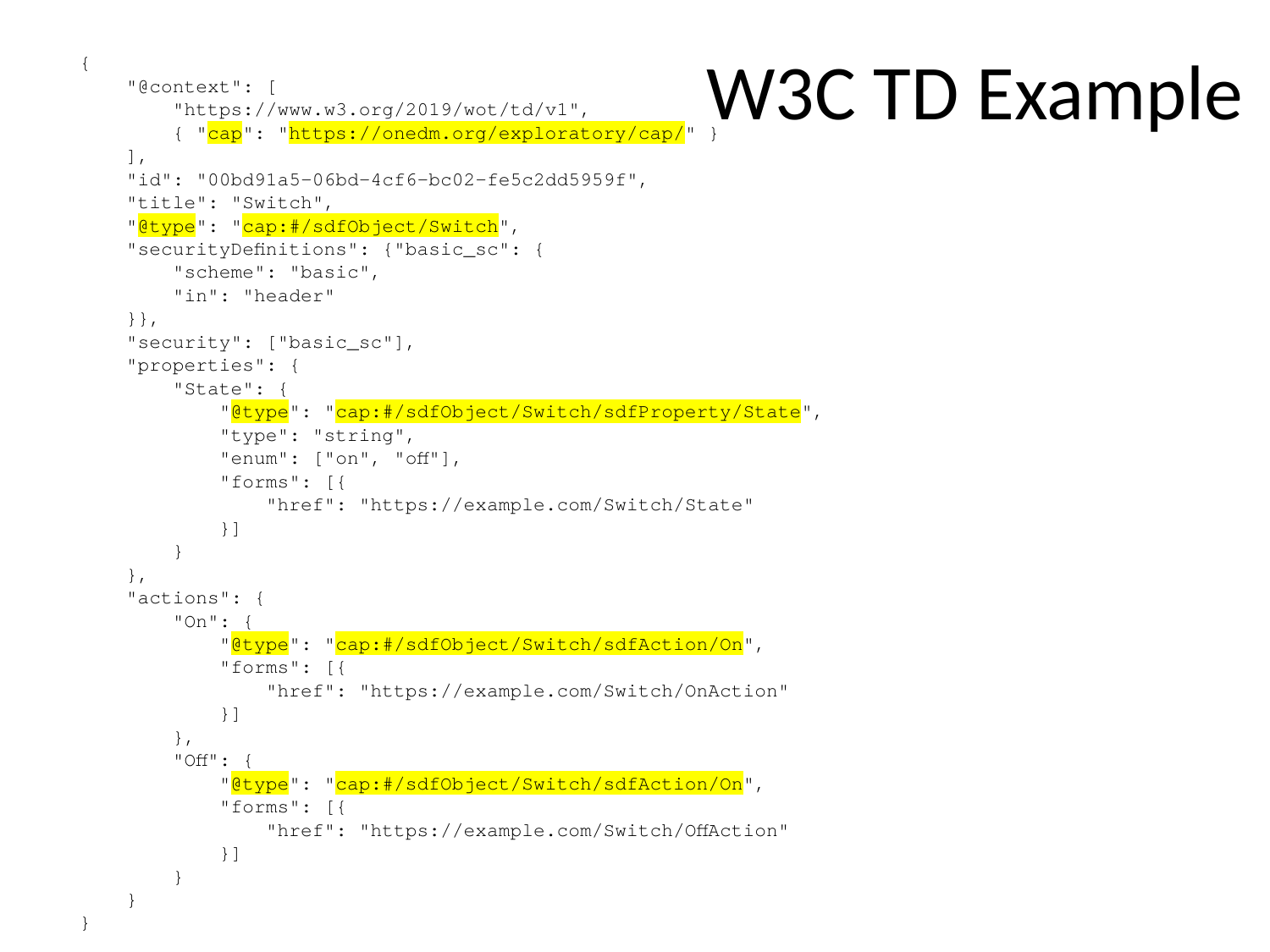

# W3C TD Example
{
    "@context": [
        "https://www.w3.org/2019/wot/td/v1",
        { "cap": "https://onedm.org/exploratory/cap/" }
    ],
    "id": "00bd91a5-06bd-4cf6-bc02-fe5c2dd5959f",
    "title": "Switch",
    "@type": "cap:#/sdfObject/Switch",
    "securityDefinitions": {"basic_sc": {
        "scheme": "basic",
        "in": "header"
    }},
    "security": ["basic_sc"],
    "properties": {
        "State": {
            "@type": "cap:#/sdfObject/Switch/sdfProperty/State",
            "type": "string",
            "enum": ["on", "off"],
            "forms": [{
                "href": "https://example.com/Switch/State"
            }]
        }
    },
    "actions": {
        "On": {
            "@type": "cap:#/sdfObject/Switch/sdfAction/On",
            "forms": [{
                "href": "https://example.com/Switch/OnAction"
            }]
        },
        "Off": {
            "@type": "cap:#/sdfObject/Switch/sdfAction/On",
            "forms": [{
                "href": "https://example.com/Switch/OffAction"
            }]
        }
    }
}